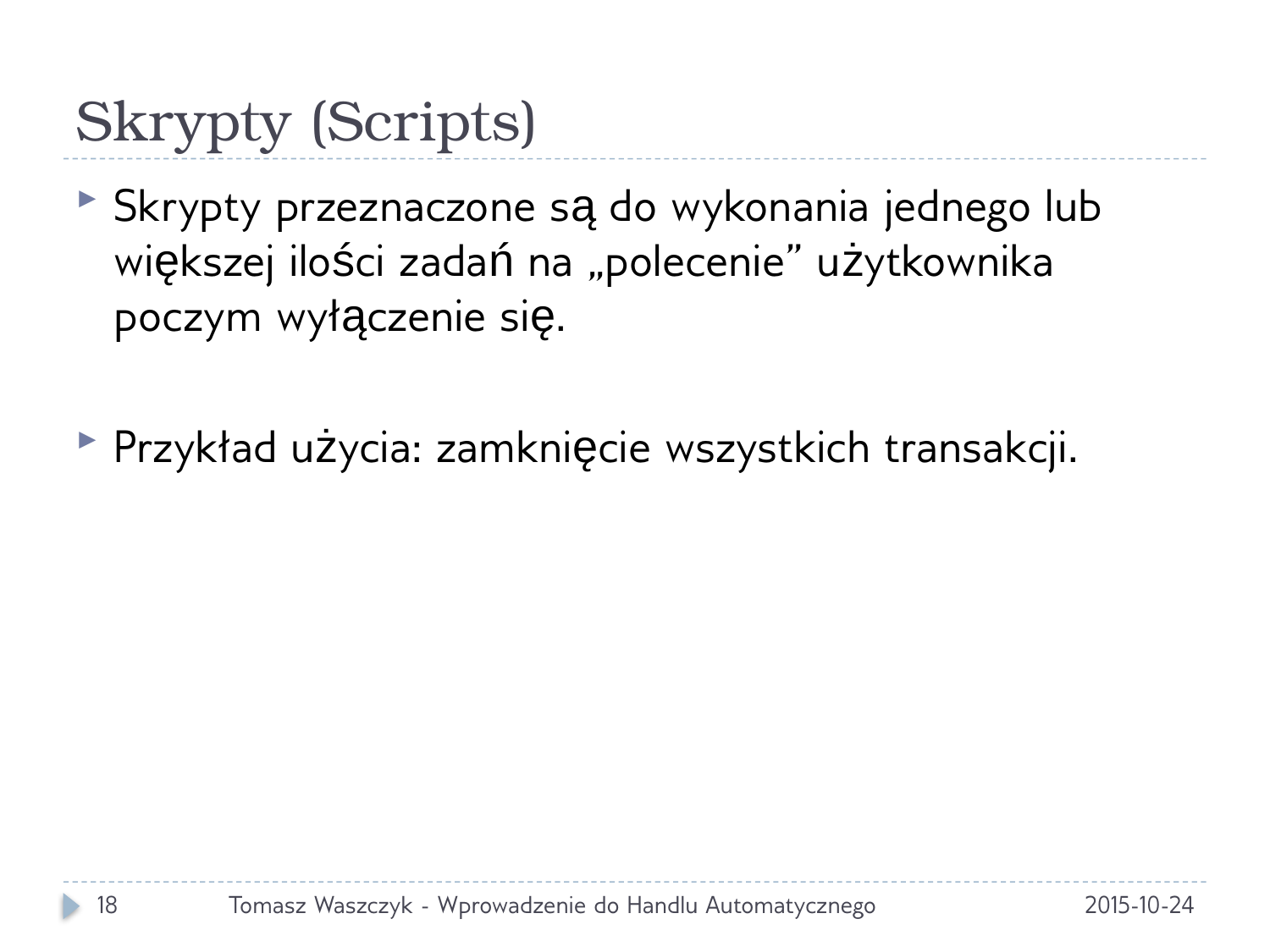

# Skrypty (Scripts)
Skrypty przeznaczone są do wykonania jednego lub większej ilości zadań na „polecenie” użytkownika poczym wyłączenie się.

Przykład użycia: zamknięcie wszystkich transakcji.
18
Tomasz Waszczyk - Wprowadzenie do Handlu Automatycznego
2015-10-24